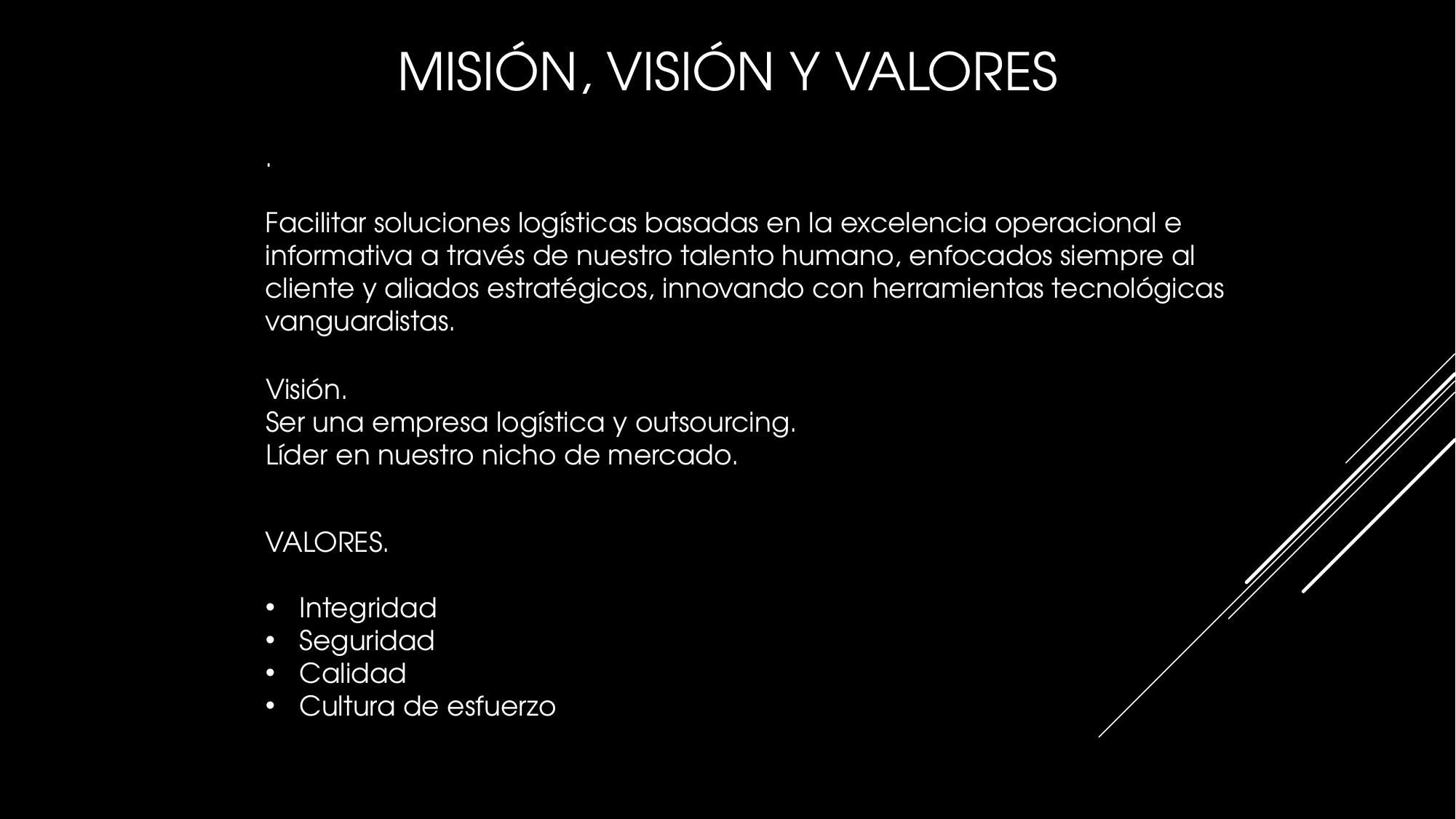

# Misión, Visión y Valores
.

Facilitar soluciones logísticas basadas en la excelencia operacional e informativa a través de nuestro talento humano, enfocados siempre al cliente y aliados estratégicos, innovando con herramientas tecnológicas vanguardistas.

Visión.
Ser una empresa logística y outsourcing.
Líder en nuestro nicho de mercado.

VALORES.

Integridad
Seguridad
Calidad
Cultura de esfuerzo